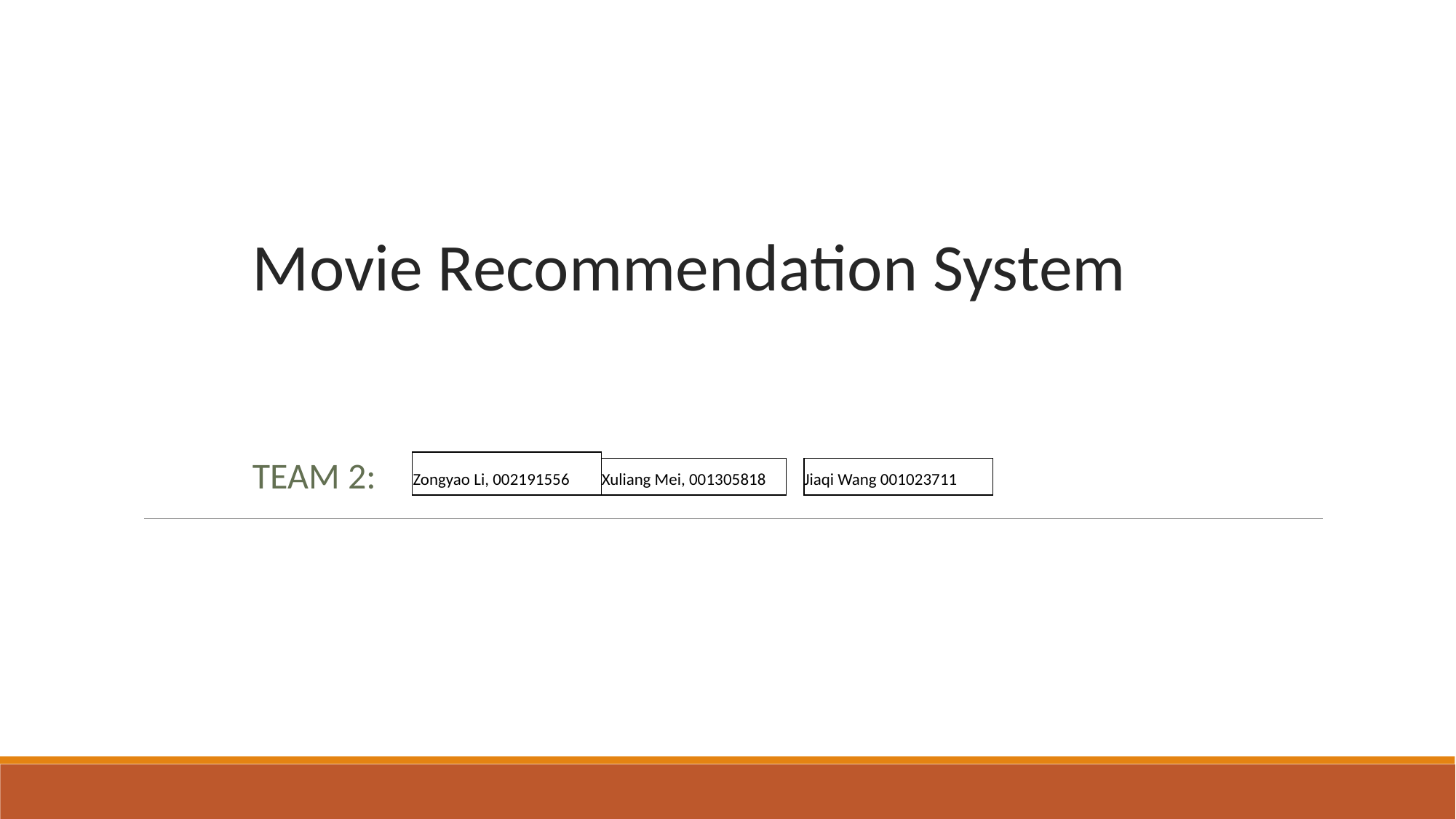

# Movie Recommendation System
TEAM 2:

| Zongyao Li, 002191556 |
| --- |
| Xuliang Mei, 001305818 |
| --- |
| Jiaqi Wang 001023711 |
| --- |